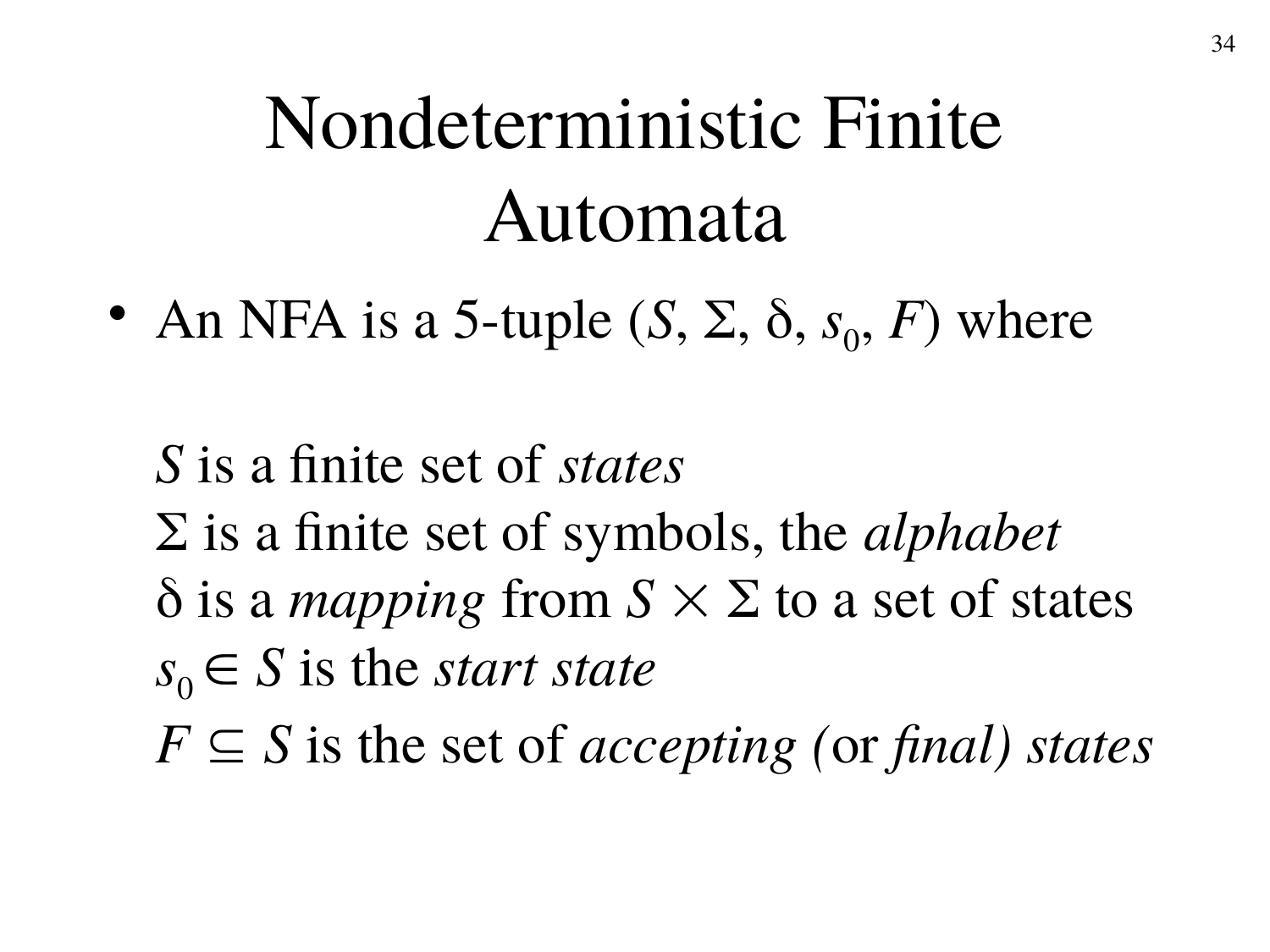

34
# Nondeterministic Finite Automata
An NFA is a 5-tuple (S, Σ, δ, s0, F) where
S is a finite set of states
Σ is a finite set of symbols, the alphabet
δ is a mapping from S × Σ to a set of states
s0 ∈ S is the start state
F ⊆ S is the set of accepting (or final) states